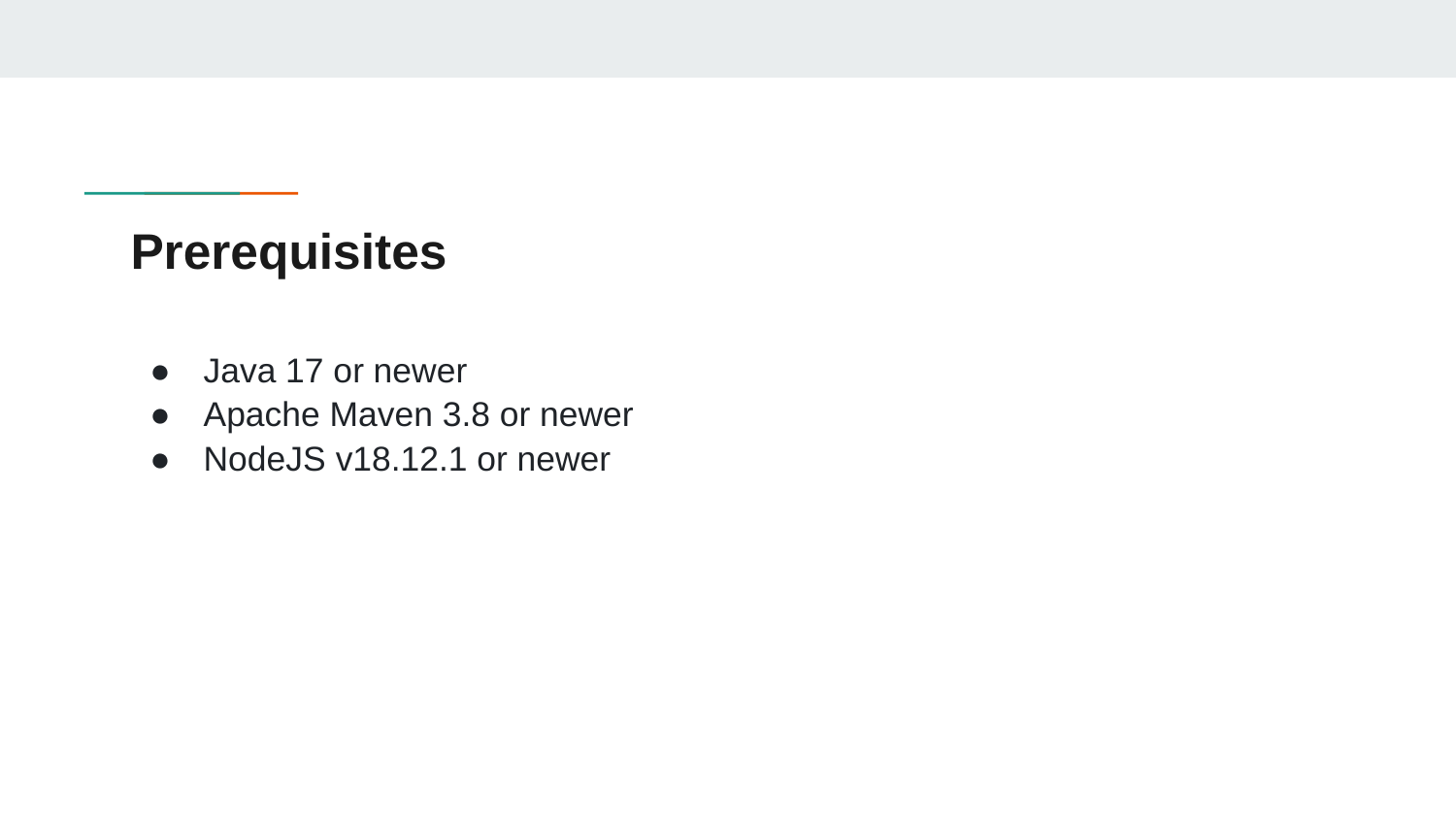

# Prerequisites
Java 17 or newer
Apache Maven 3.8 or newer
NodeJS v18.12.1 or newer